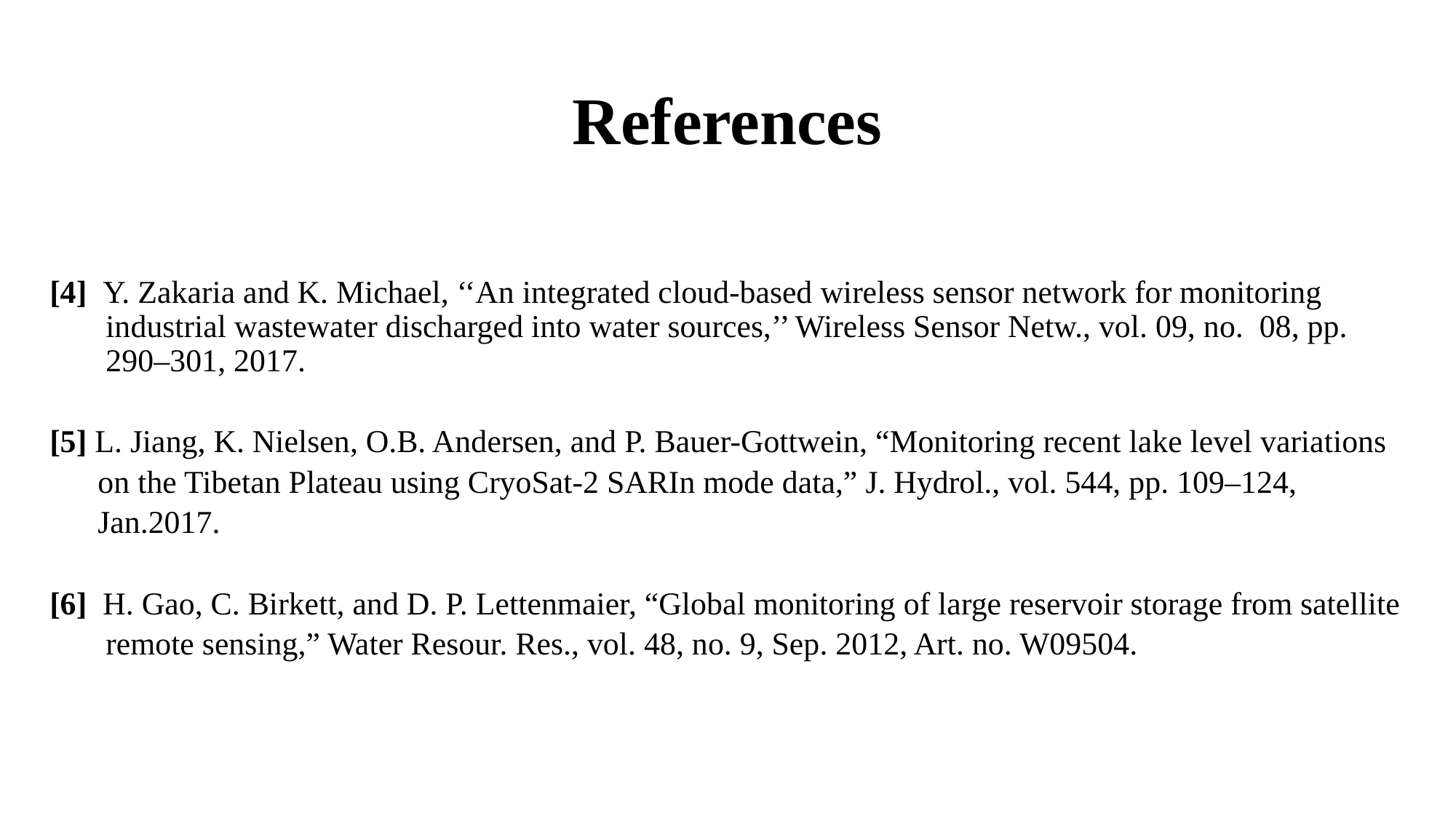

# References
[4]  Y. Zakaria and K. Michael, ‘‘An integrated cloud-based wireless sensor network for monitoring
       industrial wastewater discharged into water sources,’’ Wireless Sensor Netw., vol. 09, no.  08, pp.
       290–301, 2017.

[5] L. Jiang, K. Nielsen, O.B. Andersen, and P. Bauer-Gottwein, “Monitoring recent lake level variations
      on the Tibetan Plateau using CryoSat-2 SARIn mode data,” J. Hydrol., vol. 544, pp. 109–124,
      Jan.2017.

[6]  H. Gao, C. Birkett, and D. P. Lettenmaier, “Global monitoring of large reservoir storage from satellite
       remote sensing,” Water Resour. Res., vol. 48, no. 9, Sep. 2012, Art. no. W09504.